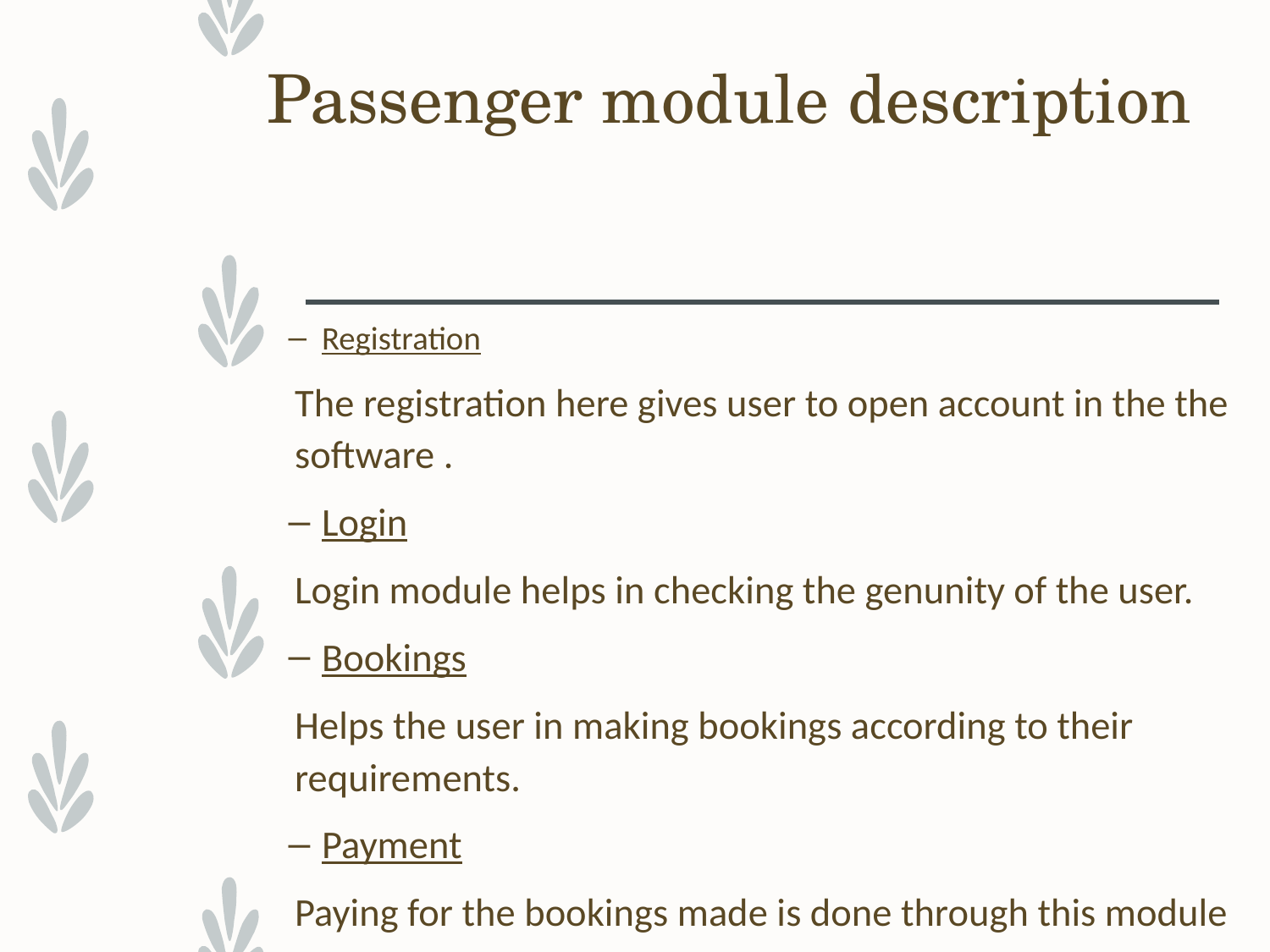

# Passenger module description
Registration
The registration here gives user to open account in the the software .
Login
Login module helps in checking the genunity of the user.
Bookings
Helps the user in making bookings according to their requirements.
Payment
Paying for the bookings made is done through this module